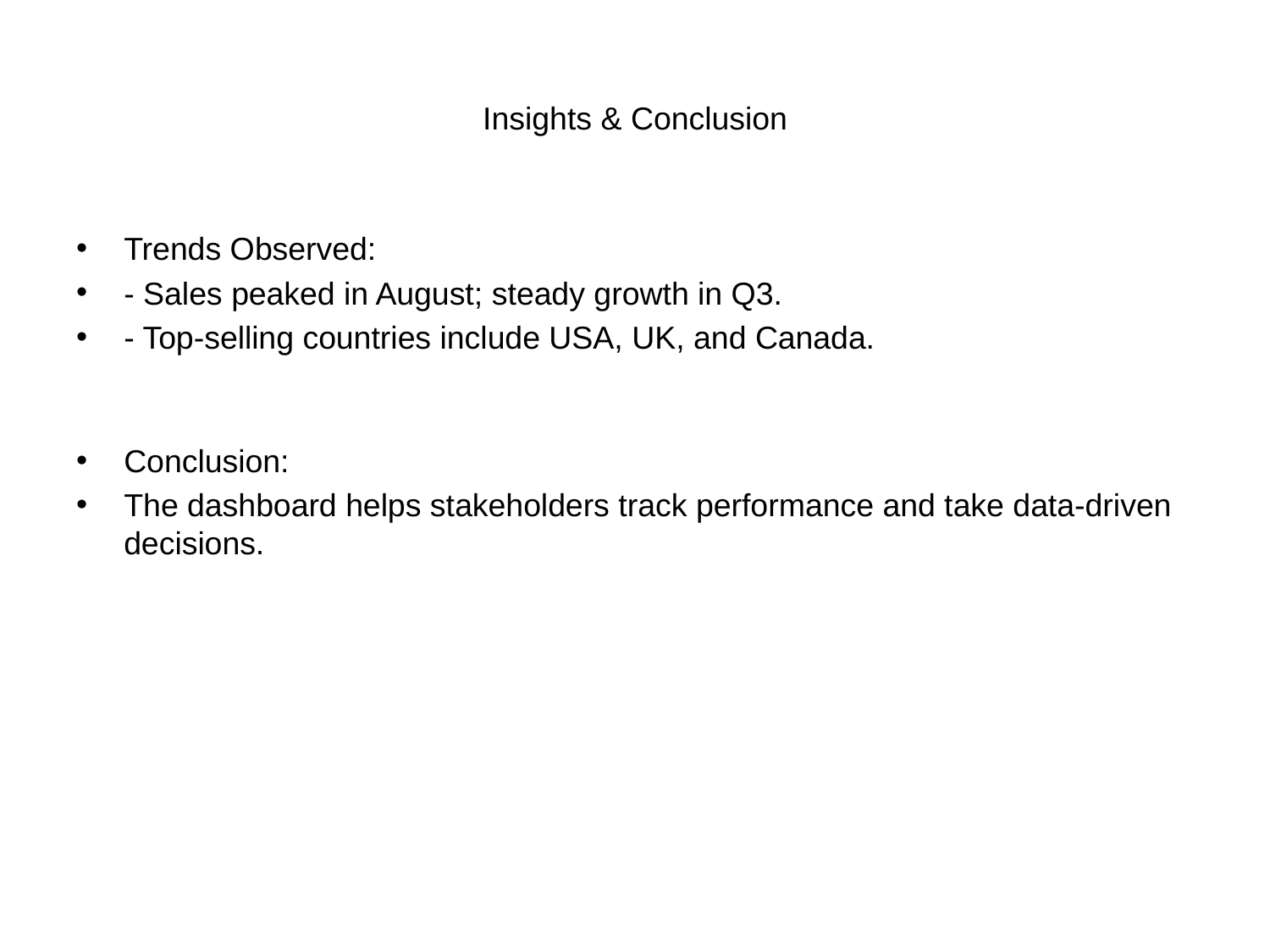

# Insights & Conclusion
Trends Observed:
- Sales peaked in August; steady growth in Q3.
- Top-selling countries include USA, UK, and Canada.

Conclusion:
The dashboard helps stakeholders track performance and take data-driven decisions.